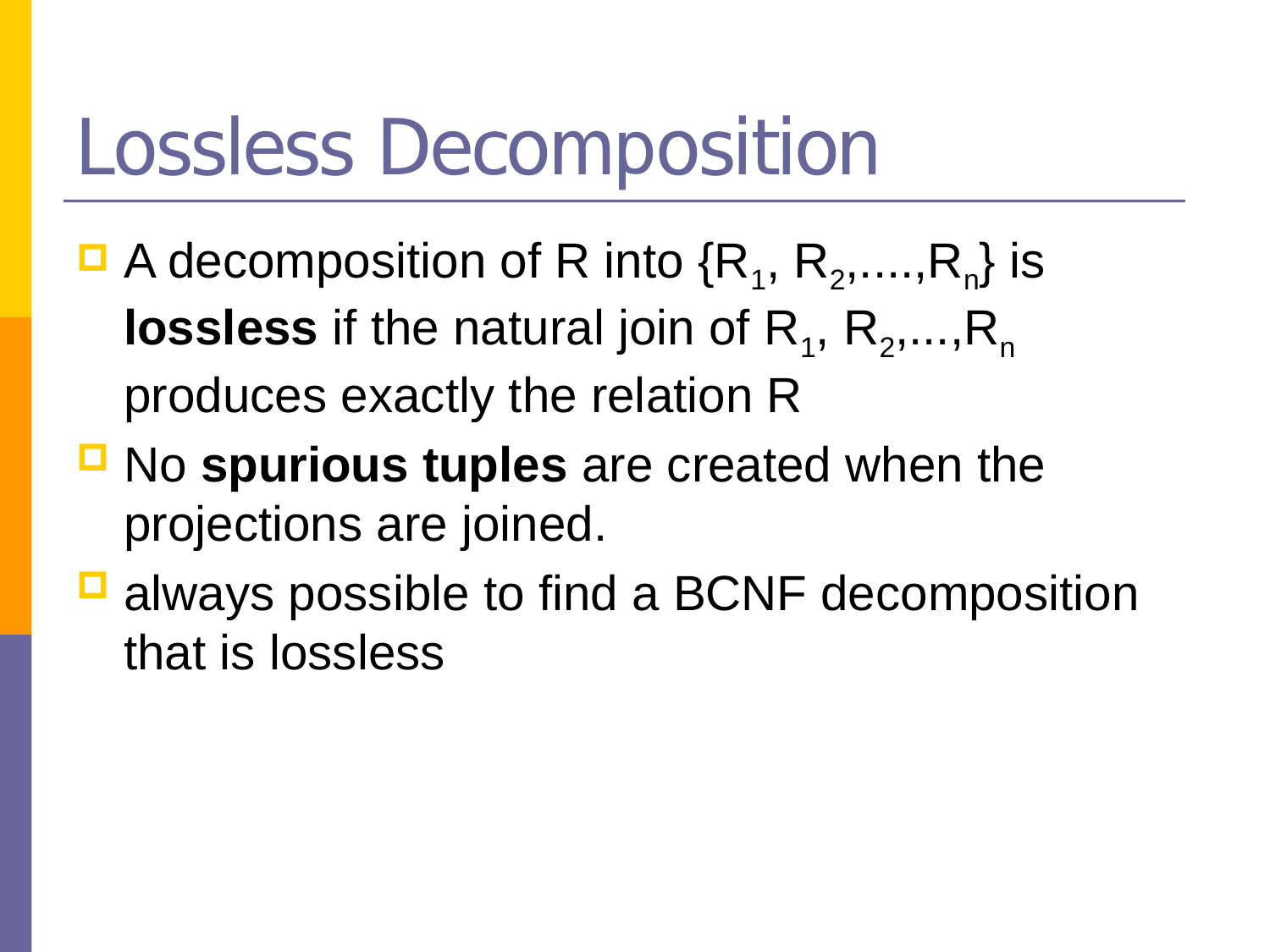

# Lossless Decomposition
A decomposition of R into {R1, R2,....,Rn} is lossless if the natural join of R1, R2,...,Rn produces exactly the relation R
No spurious tuples are created when the projections are joined.
always possible to find a BCNF decomposition that is lossless